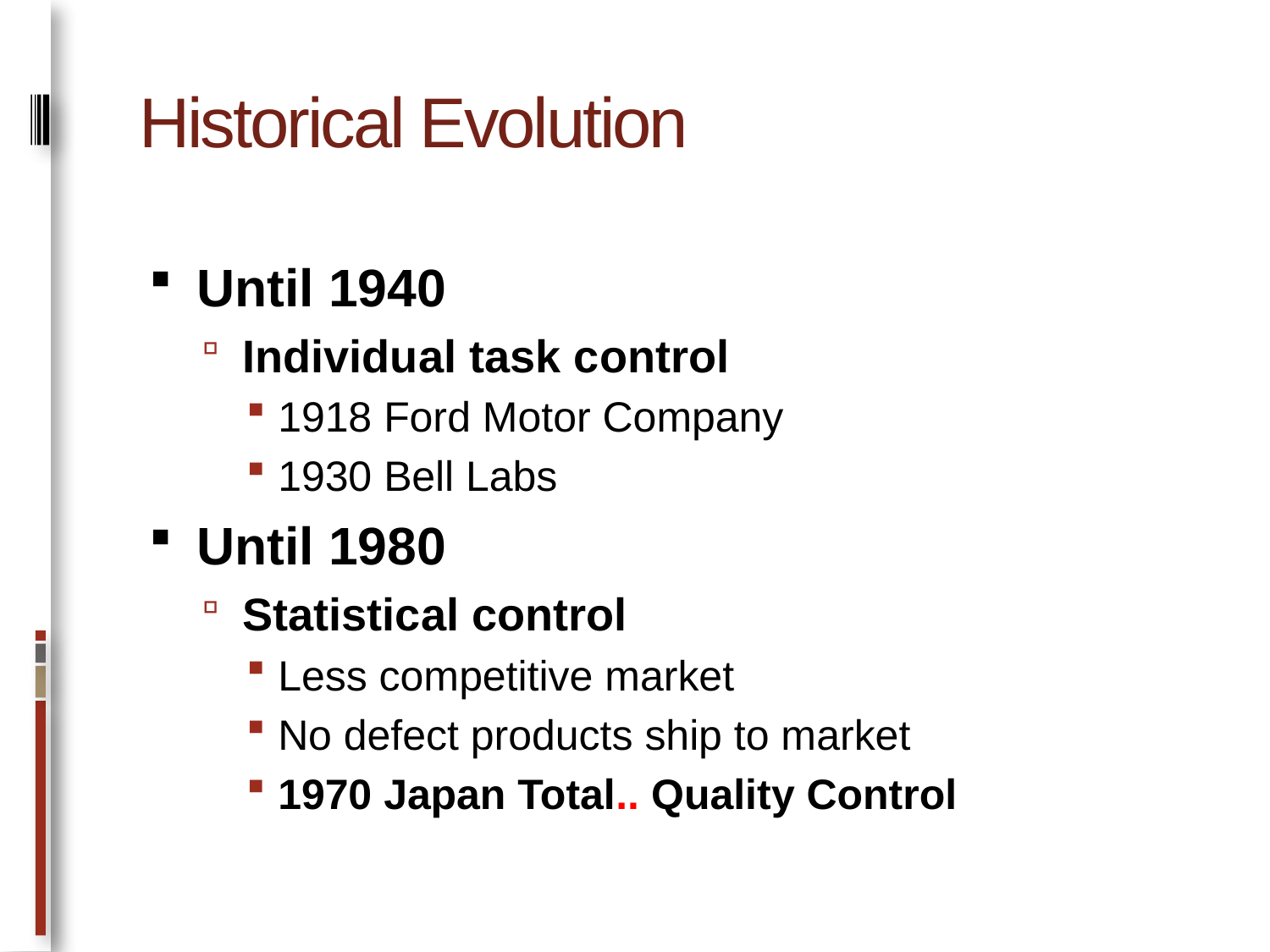

# Historical Evolution
Until 1940
Individual task control
1918 Ford Motor Company
1930 Bell Labs
Until 1980
Statistical control
Less competitive market
No defect products ship to market
1970 Japan Total.. Quality Control